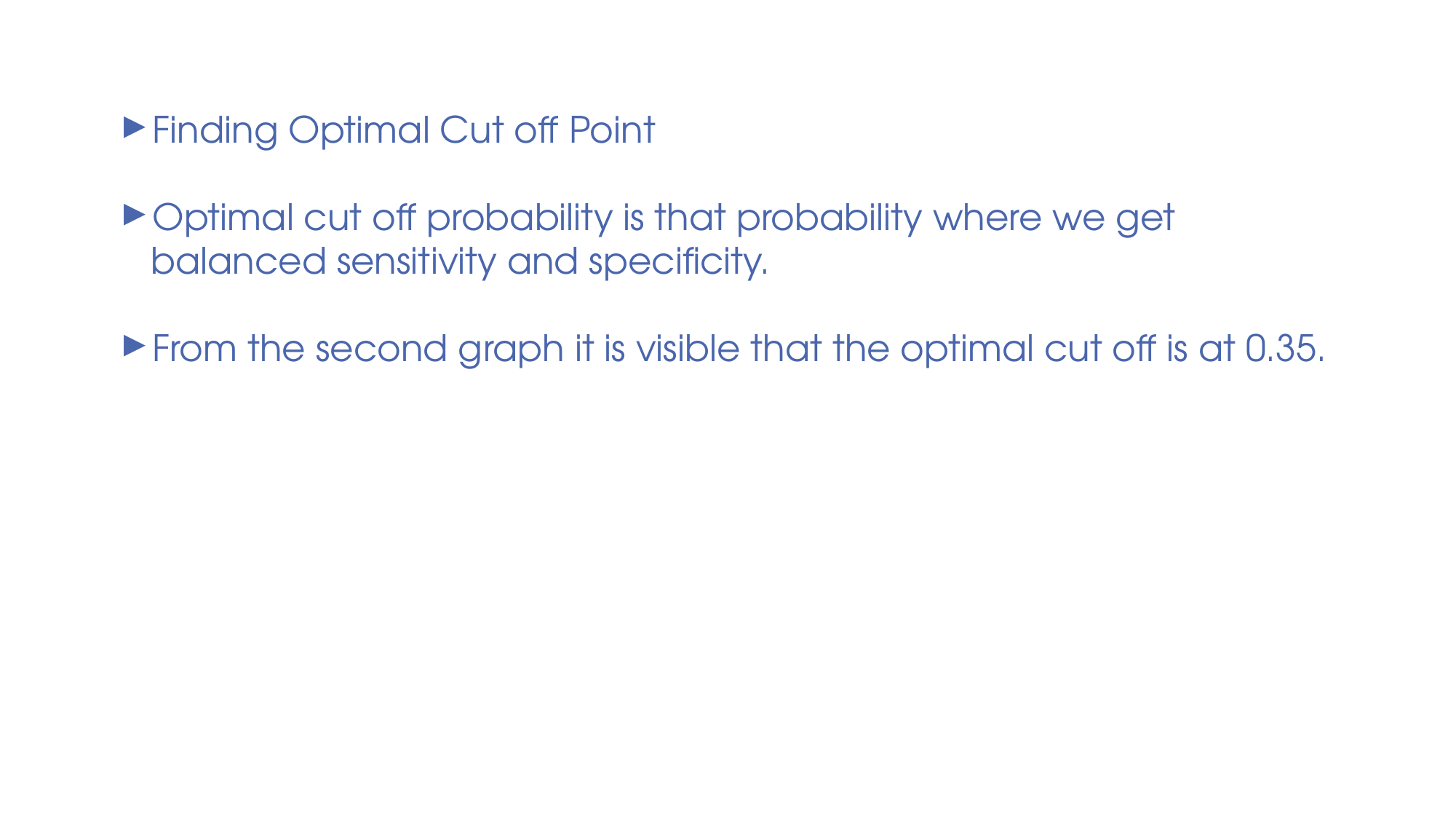

Finding Optimal Cut off Point

Optimal cut off probability is that probability where we get balanced sensitivity and specificity.

From the second graph it is visible that the optimal cut off is at 0.35.